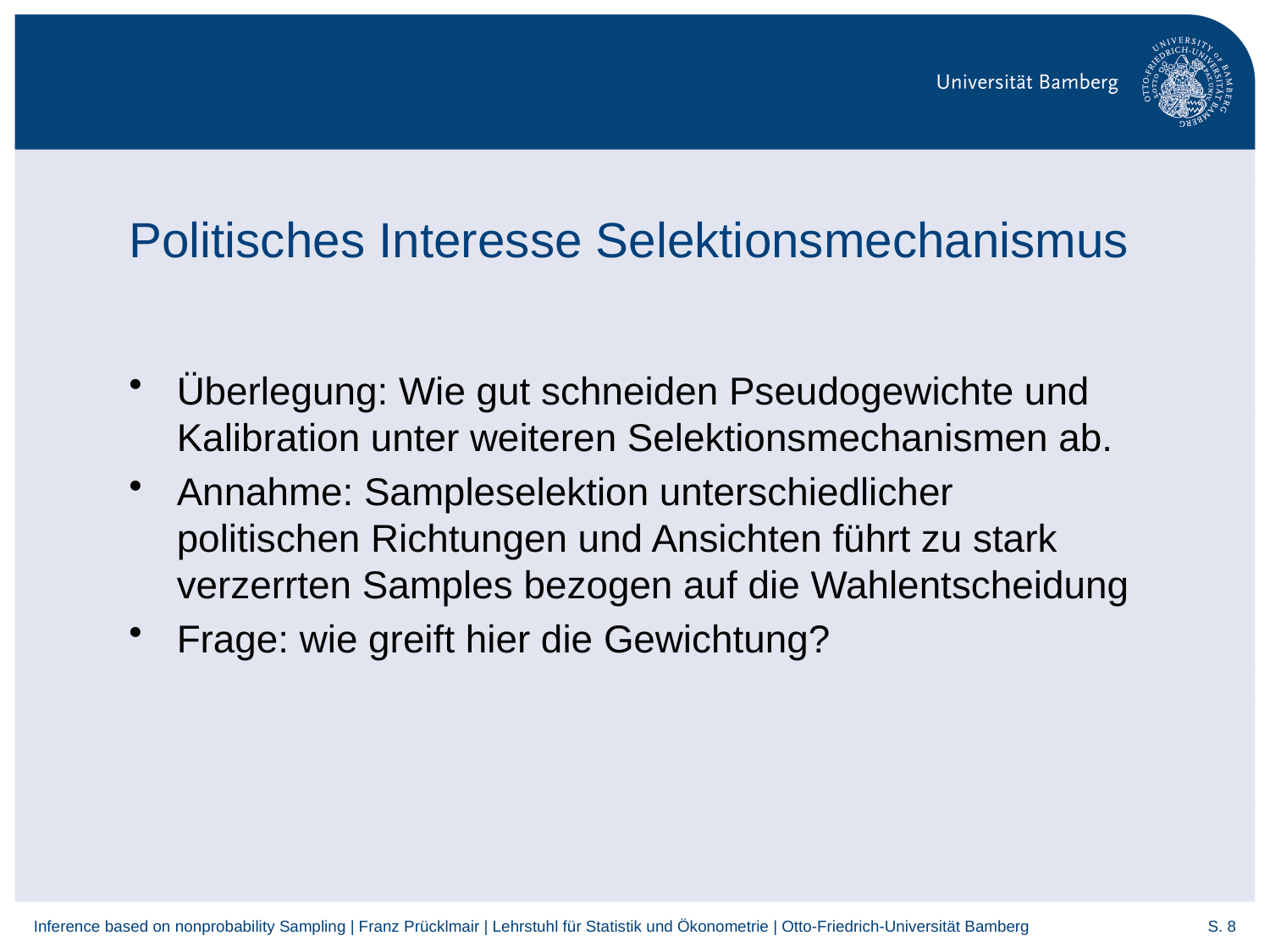

# Politisches Interesse Selektionsmechanismus
Überlegung: Wie gut schneiden Pseudogewichte und Kalibration unter weiteren Selektionsmechanismen ab.
Annahme: Sampleselektion unterschiedlicher politischen Richtungen und Ansichten führt zu stark verzerrten Samples bezogen auf die Wahlentscheidung
Frage: wie greift hier die Gewichtung?